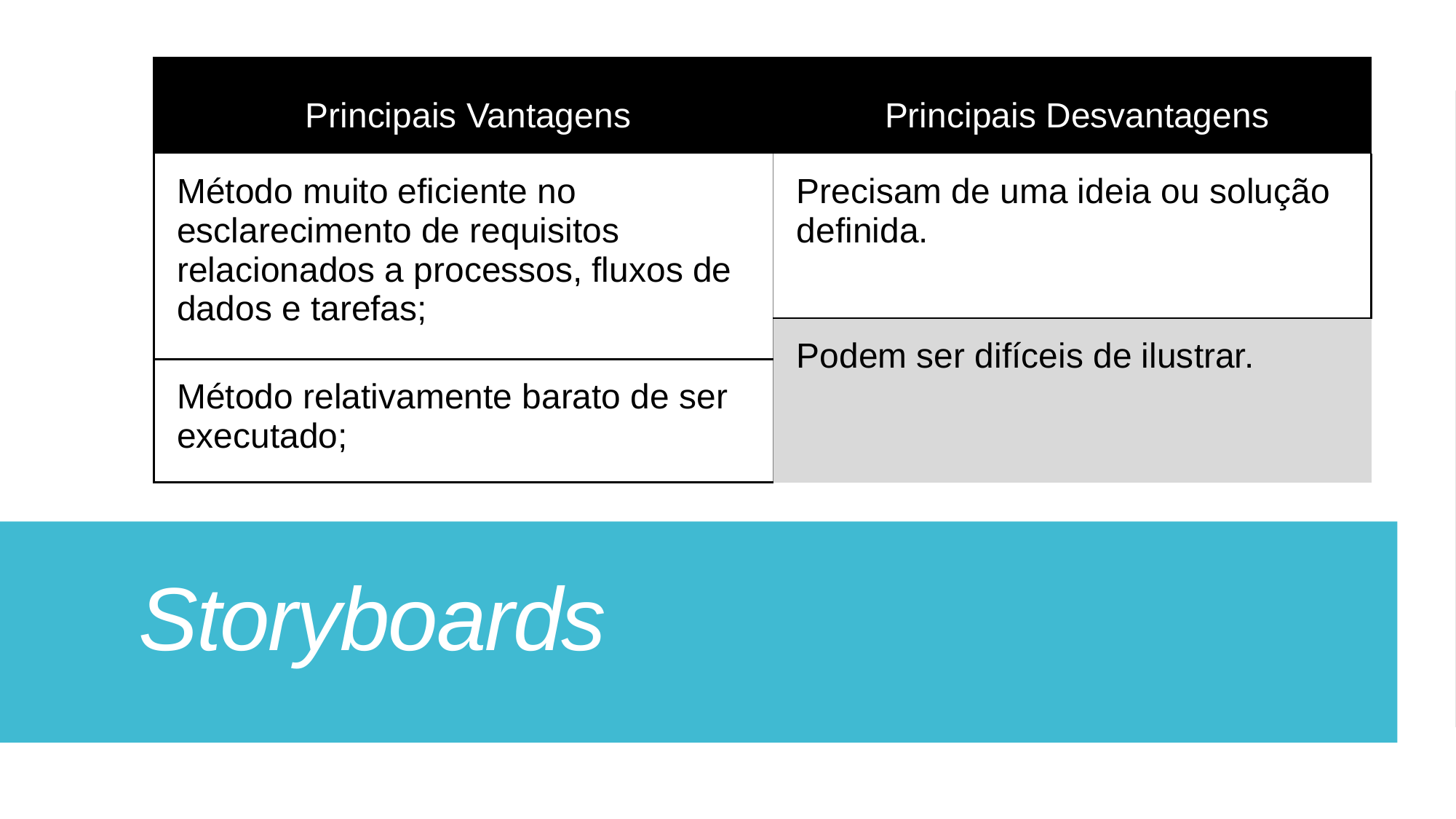

| Principais Vantagens | Principais Desvantagens |
| --- | --- |
| Método muito eficiente no esclarecimento de requisitos relacionados a processos, fluxos de dados e tarefas; | Precisam de uma ideia ou solução definida. |
|  | Podem ser difíceis de ilustrar. |
| Método relativamente barato de ser executado; |  |

# Storyboards